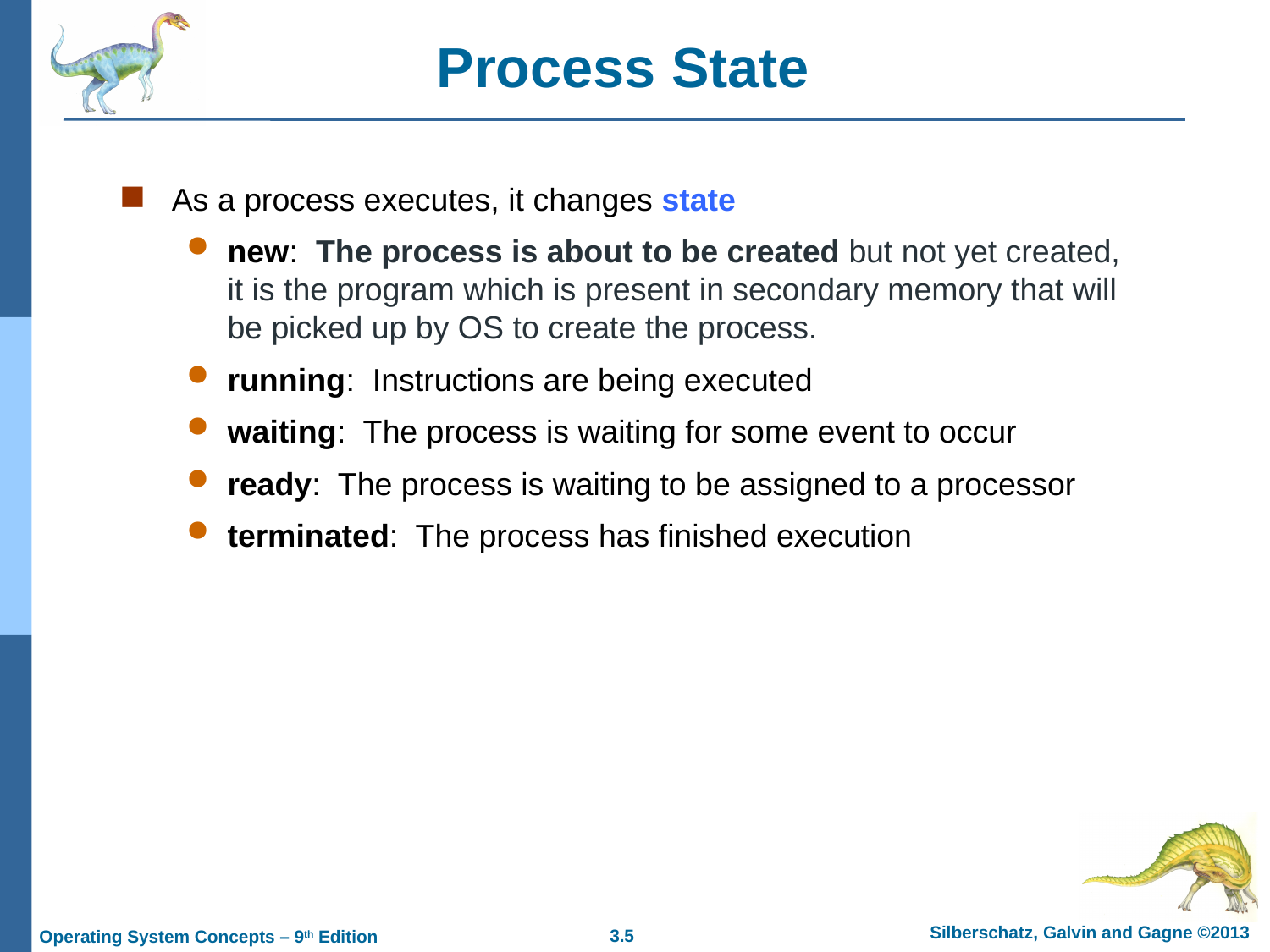

Process State
As a process executes, it changes state
new:  The process is about to be created but not yet created, it is the program which is present in secondary memory that will be picked up by OS to create the process.
running:  Instructions are being executed
waiting:  The process is waiting for some event to occur
ready:  The process is waiting to be assigned to a processor
terminated:  The process has finished execution